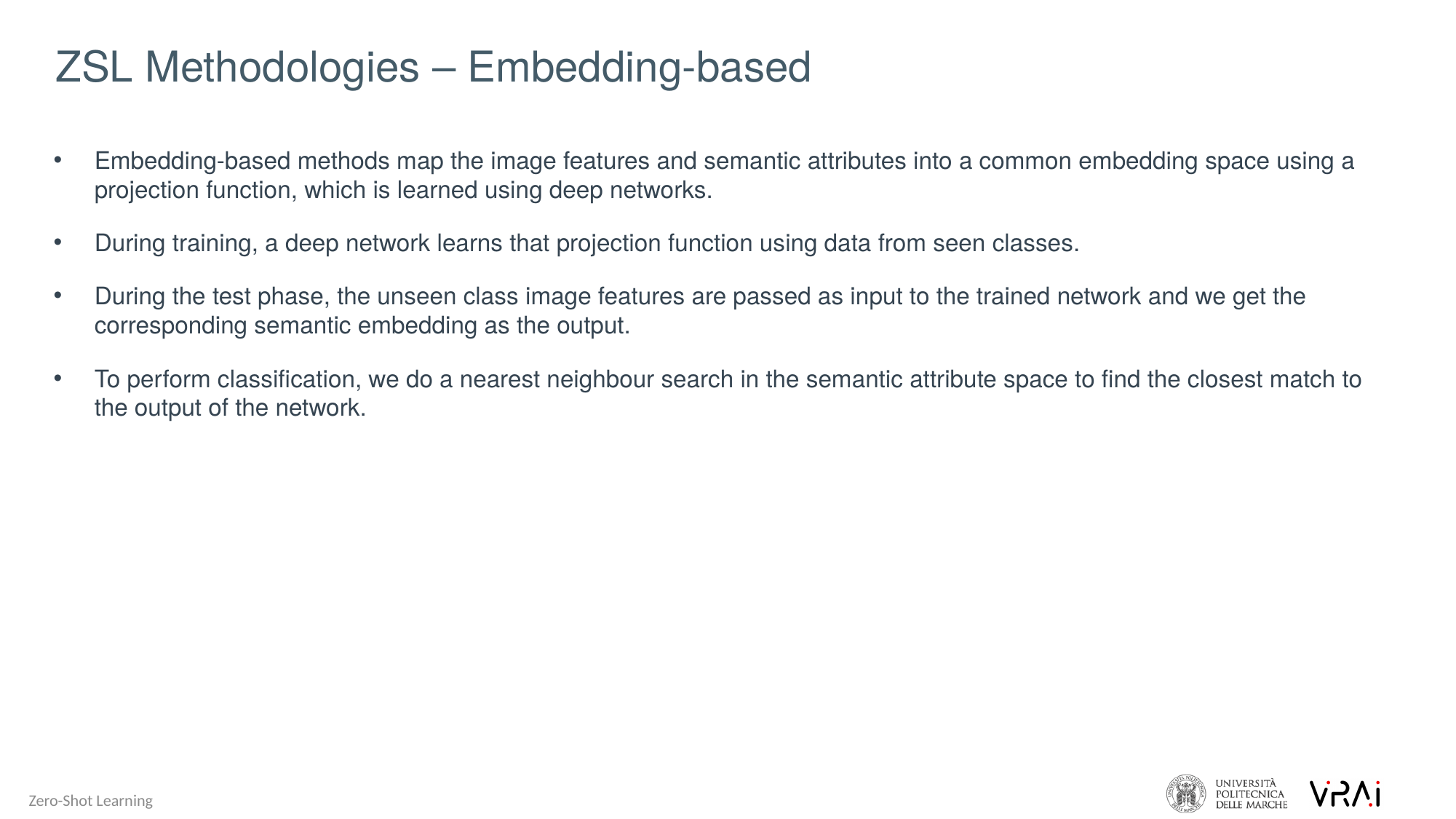

ZSL Methodologies – Embedding-based
Embedding-based methods map the image features and semantic attributes into a common embedding space using a projection function, which is learned using deep networks.
During training, a deep network learns that projection function using data from seen classes.
During the test phase, the unseen class image features are passed as input to the trained network and we get the corresponding semantic embedding as the output.
To perform classification, we do a nearest neighbour search in the semantic attribute space to find the closest match to the output of the network.